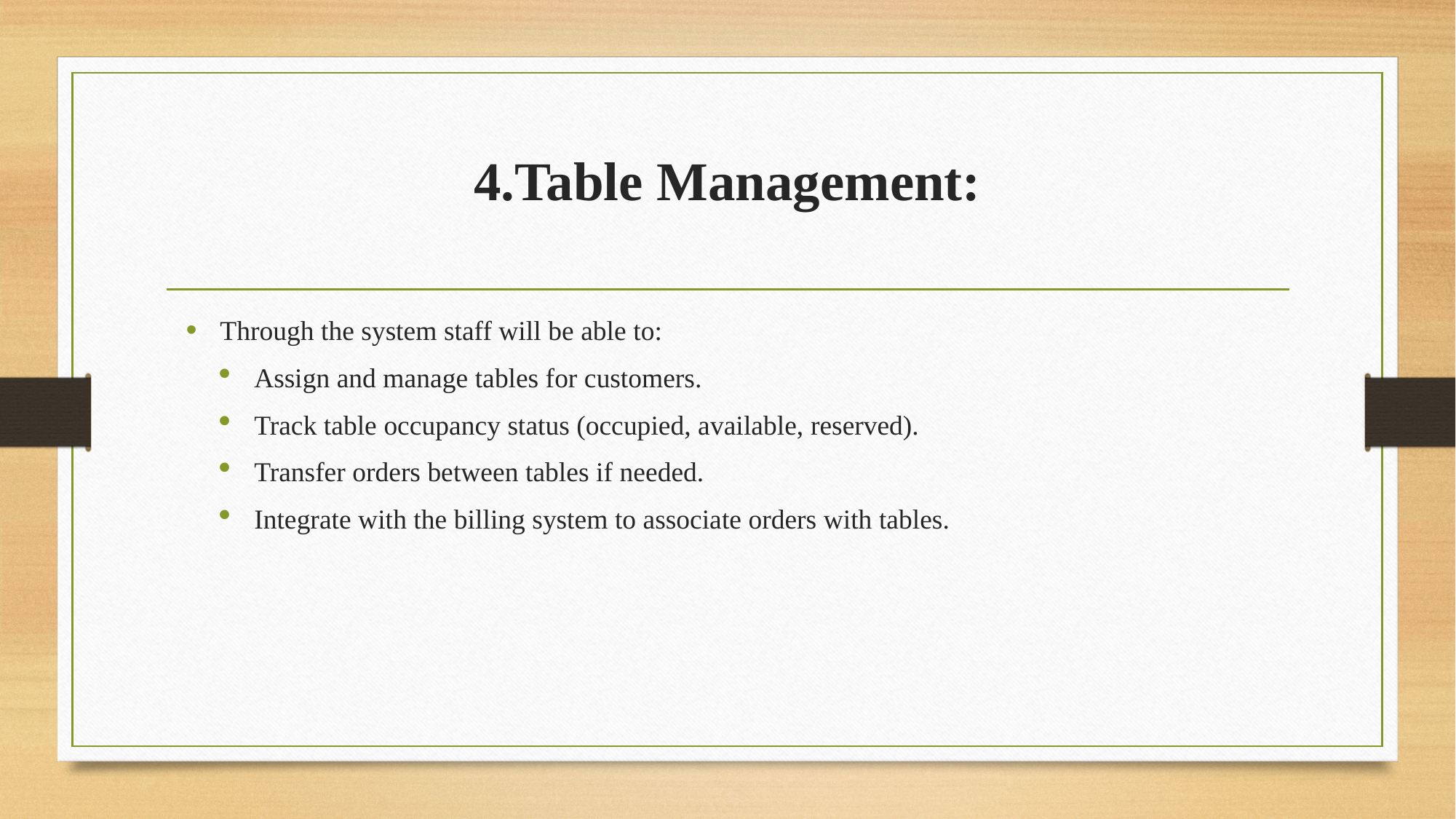

# 4.Table Management:
Through the system staff will be able to:
Assign and manage tables for customers.
Track table occupancy status (occupied, available, reserved).
Transfer orders between tables if needed.
Integrate with the billing system to associate orders with tables.